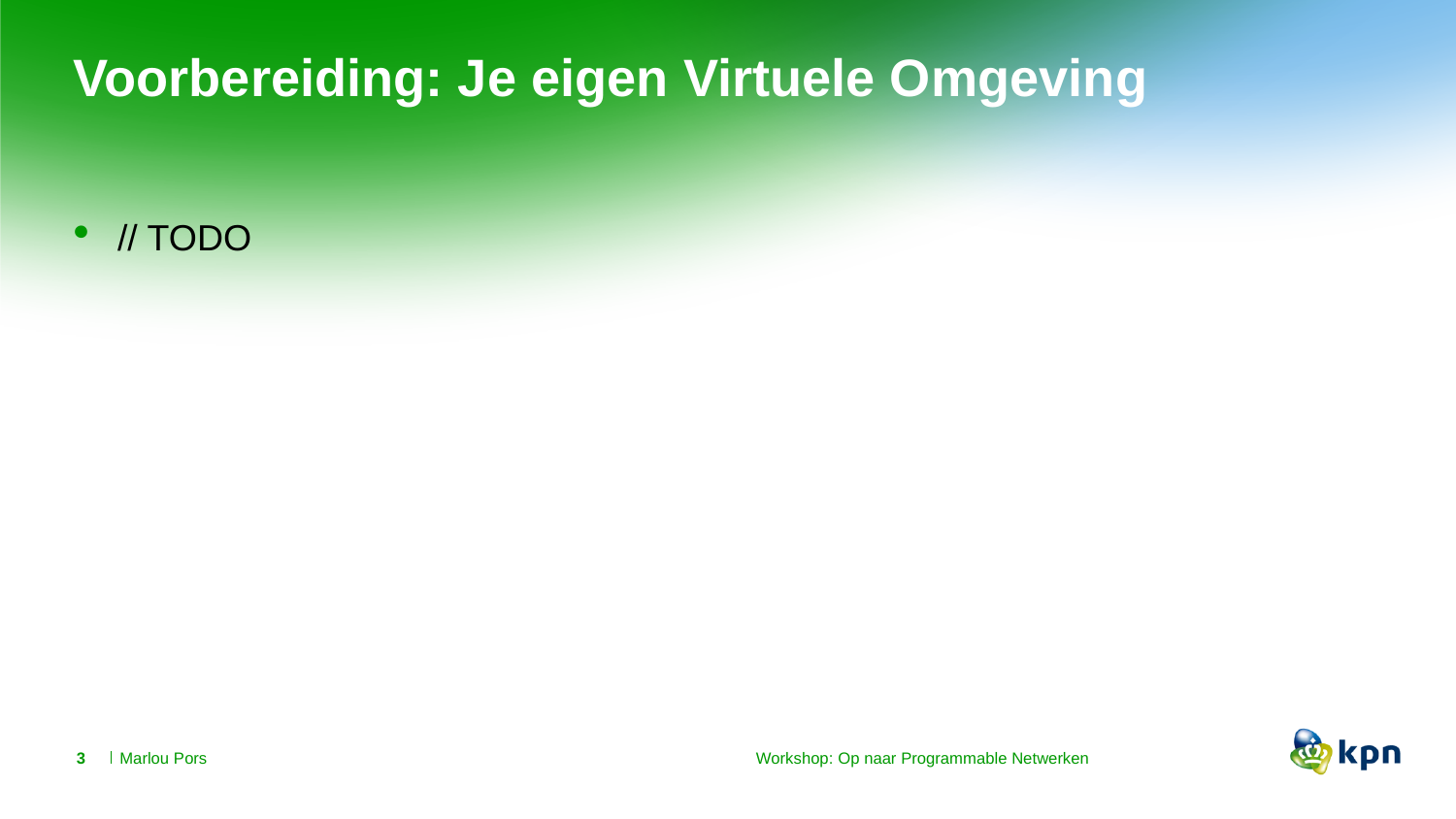

# Voorbereiding: Je eigen Virtuele Omgeving
// TODO
Workshop: Op naar Programmable Netwerken
3
Marlou Pors